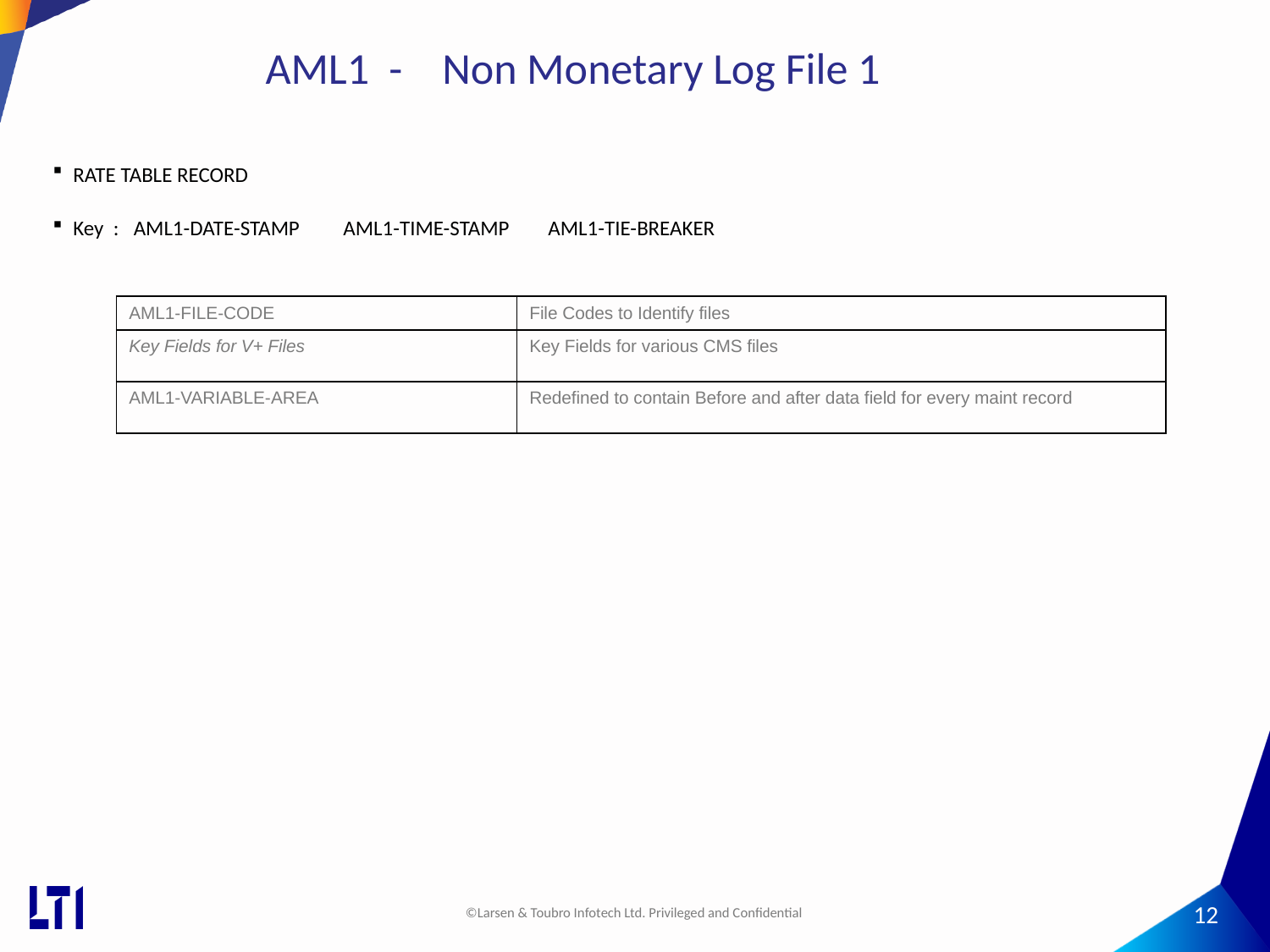

# AML1  -    Non Monetary Log File 1
RATE TABLE RECORD
Key  :   AML1-DATE-STAMP         AML1-TIME-STAMP        AML1-TIE-BREAKER

| AML1-FILE-CODE | File Codes to Identify files |
| --- | --- |
| Key Fields for V+ Files | Key Fields for various CMS files |
| AML1-VARIABLE-AREA | Redefined to contain Before and after data field for every maint record |